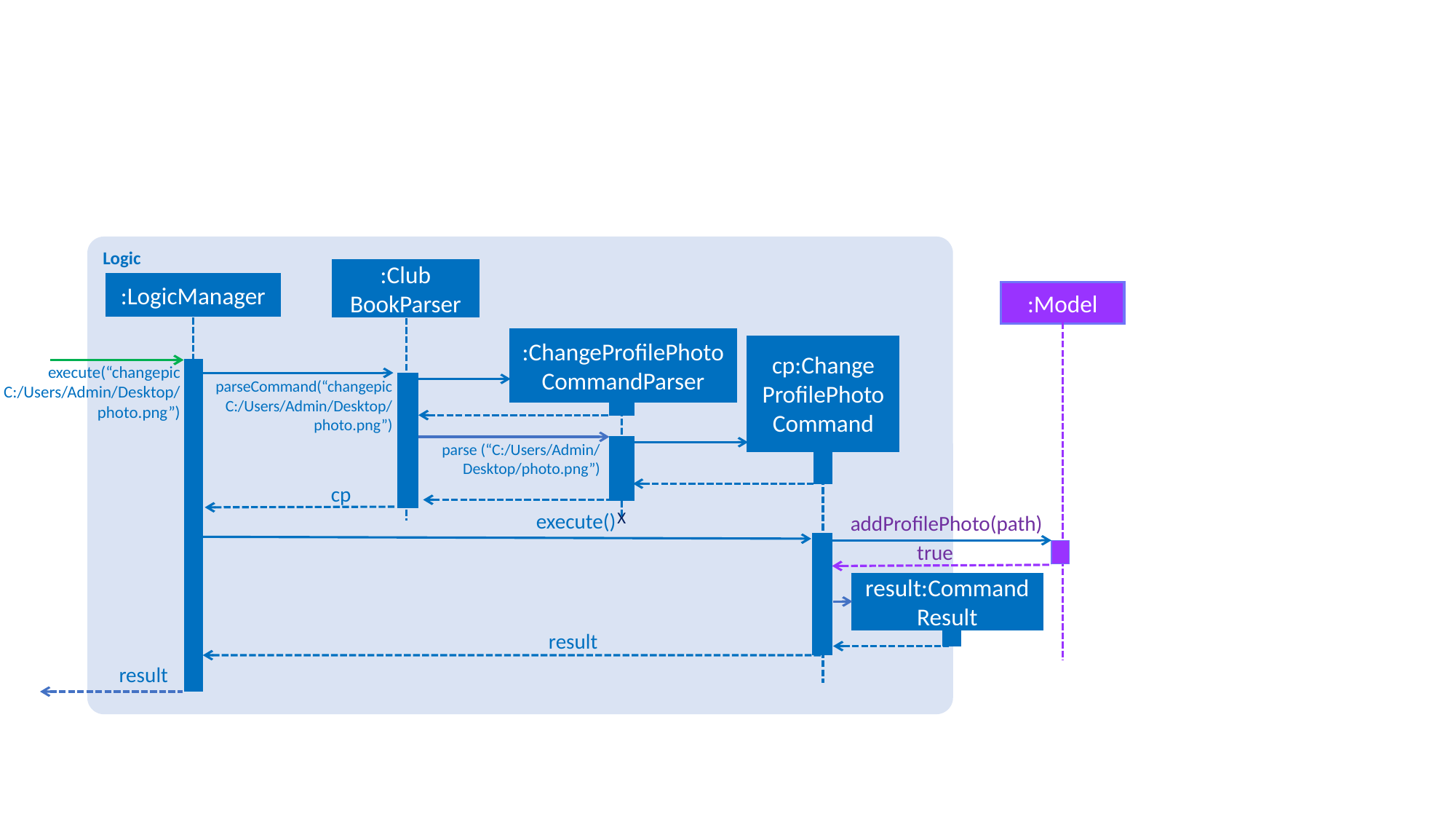

Logic
:Club
BookParser
:LogicManager
:Model
:ChangeProfilePhotoCommandParser
cp:Change ProfilePhotoCommand

execute(“changepic C:/Users/Admin/Desktop/ photo.png”)

parseCommand(“changepic C:/Users/Admin/Desktop/ photo.png”)

parse (“C:/Users/Admin/ Desktop/photo.png”)

cp
X
execute()
addProfilePhoto(path)

true

result:Command Result

result
result